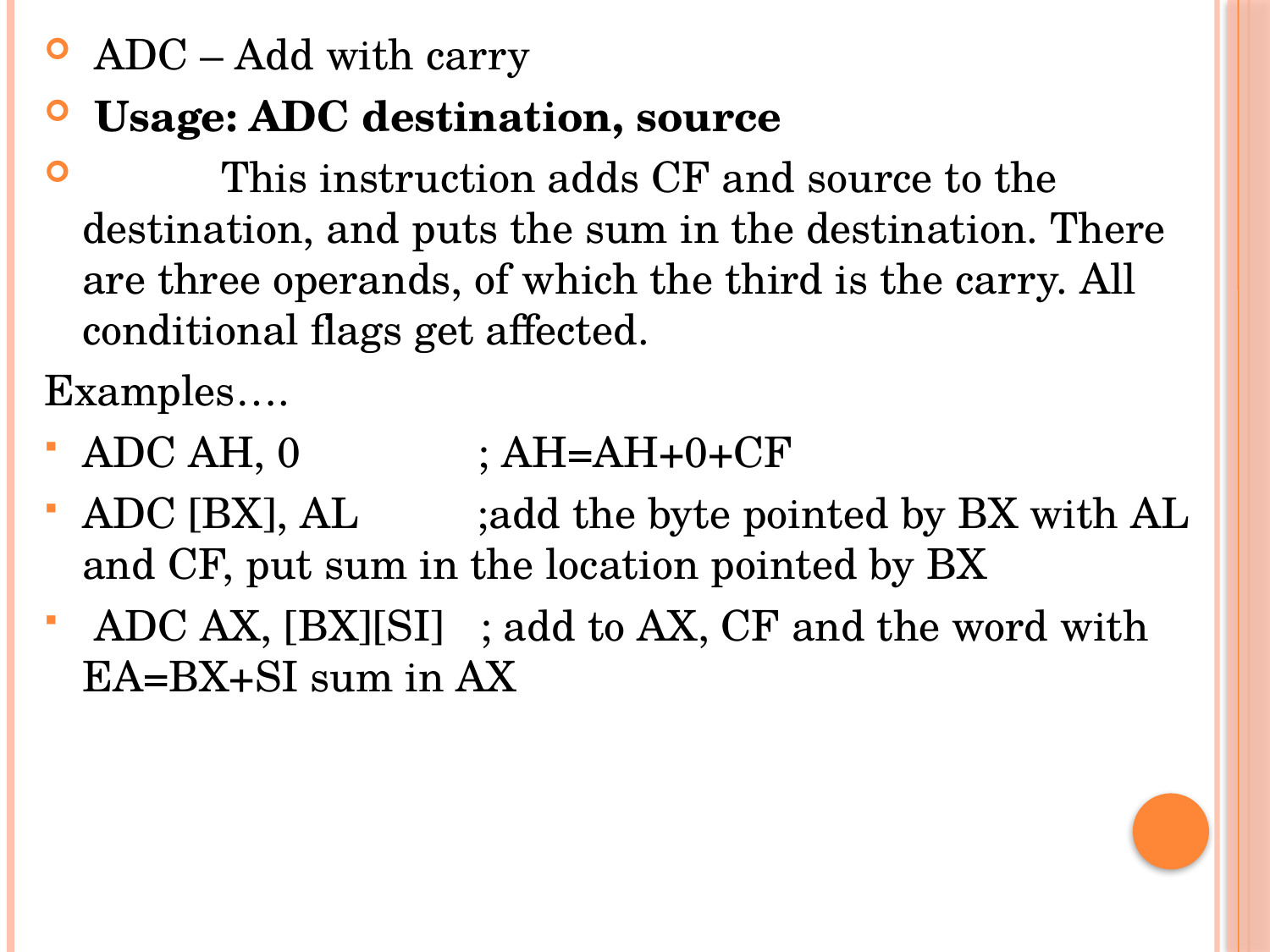

ADC – Add with carry
 Usage: ADC destination, source
 	 This instruction adds CF and source to the destination, and puts the sum in the destination. There are three operands, of which the third is the carry. All conditional flags get affected.
Examples….
ADC AH, 0               ; AH=AH+0+CF
ADC [BX], AL          ;add the byte pointed by BX with AL and CF, put sum in the location pointed by BX
 ADC AX, [BX][SI]   ; add to AX, CF and the word with EA=BX+SI sum in AX